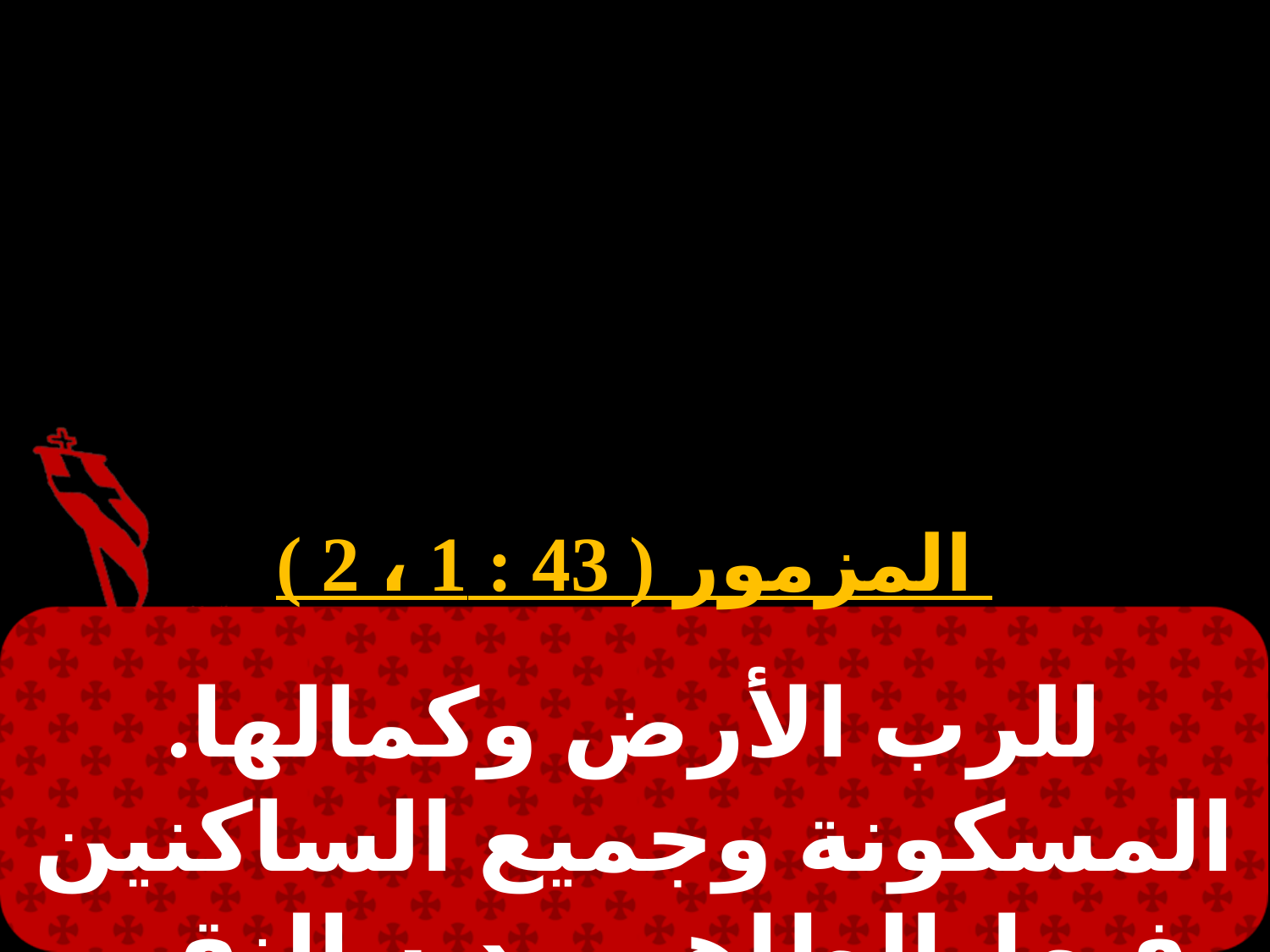

المزمور ( 43 : 1 ، 2 )
للرب الأرض وكمالها. المسكونة وجميع الساكنين فيها. الطاهر بيديه النقي بقلبه.